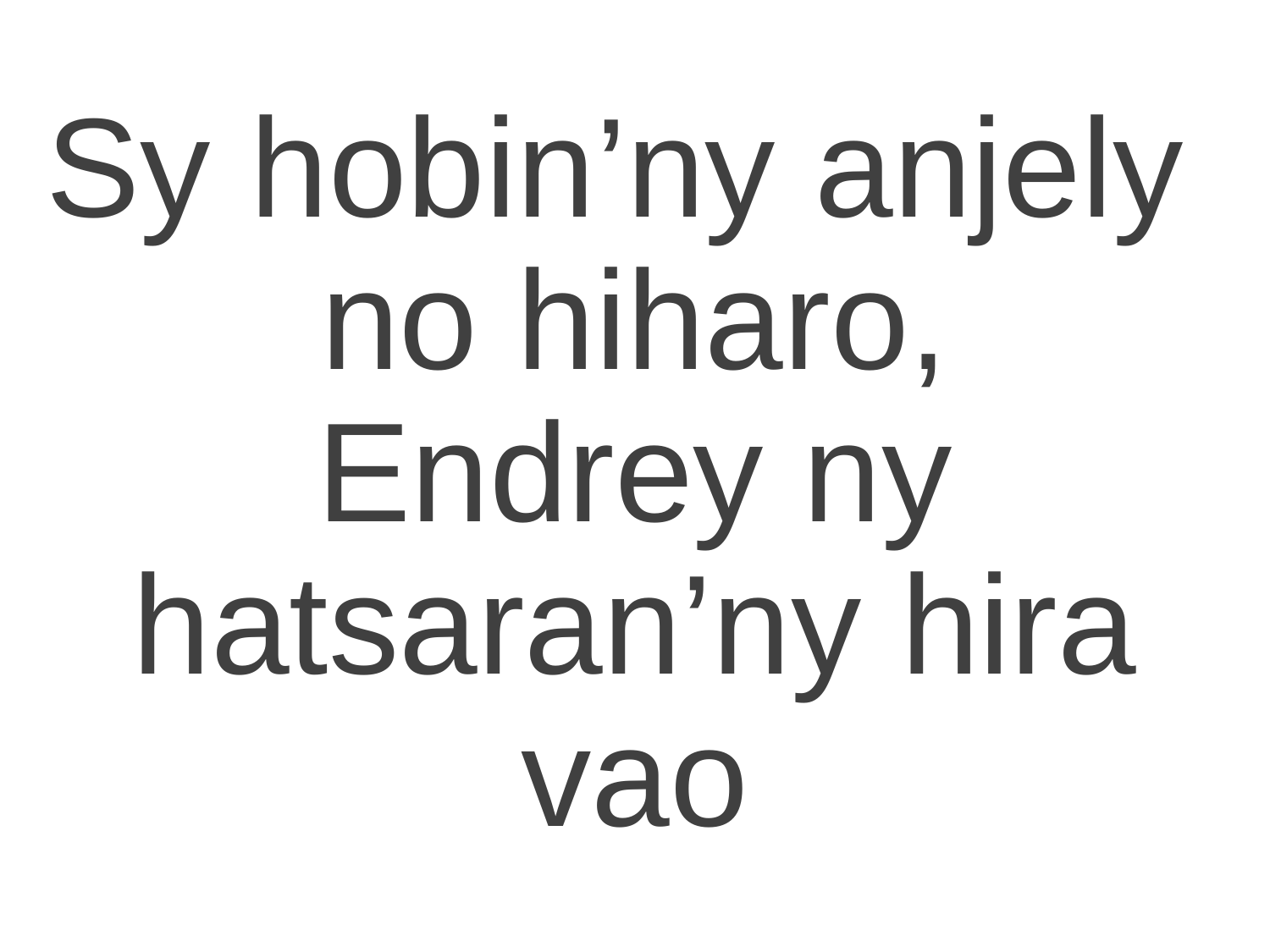

Sy hobin’ny anjely
no hiharo,
Endrey ny hatsaran’ny hira vao